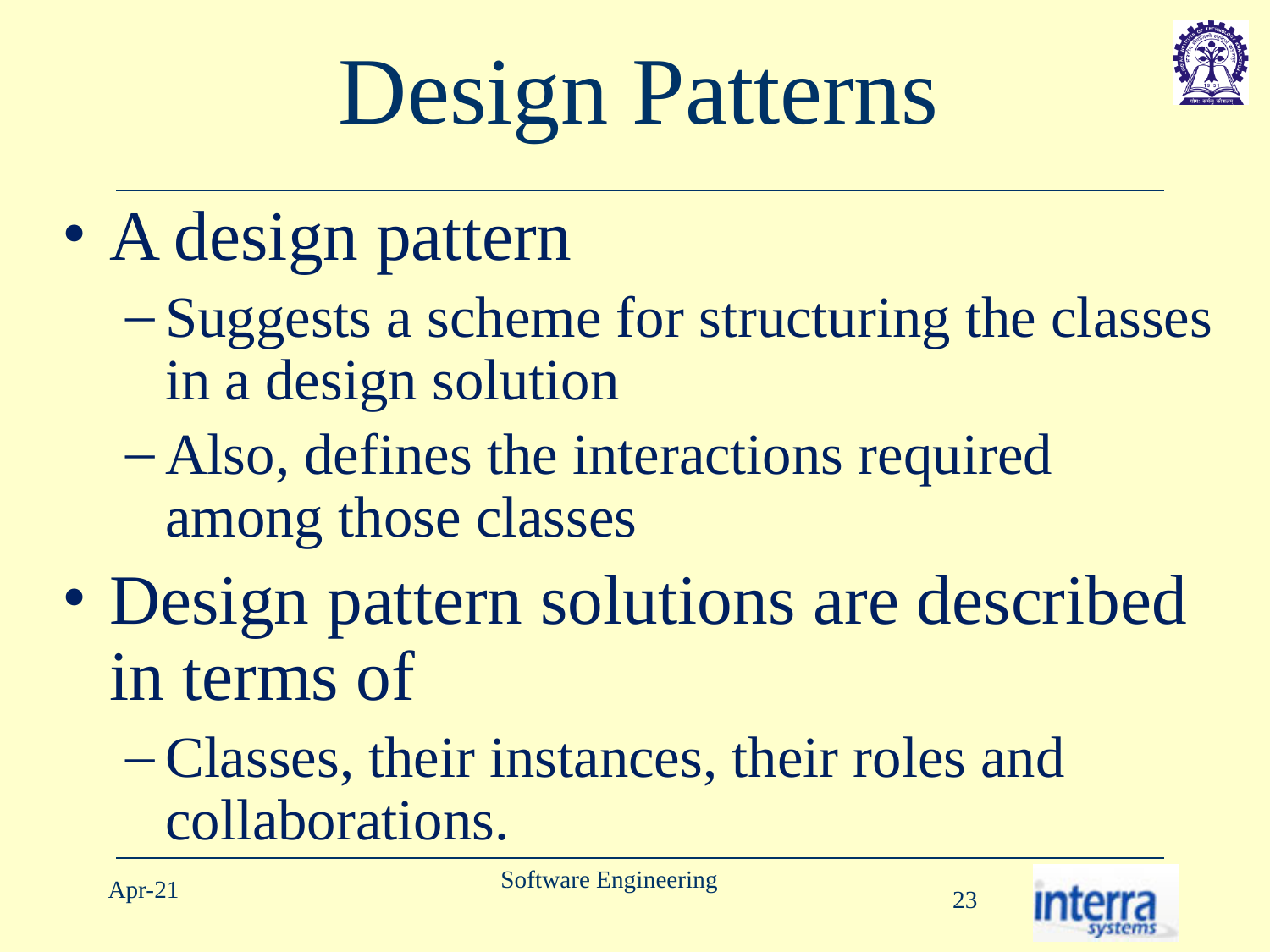

# Design Patterns
A design pattern
Suggests a scheme for structuring the classes in a design solution
Also, defines the interactions required among those classes
Design pattern solutions are described in terms of
Classes, their instances, their roles and collaborations.
Software Engineering
Apr-21